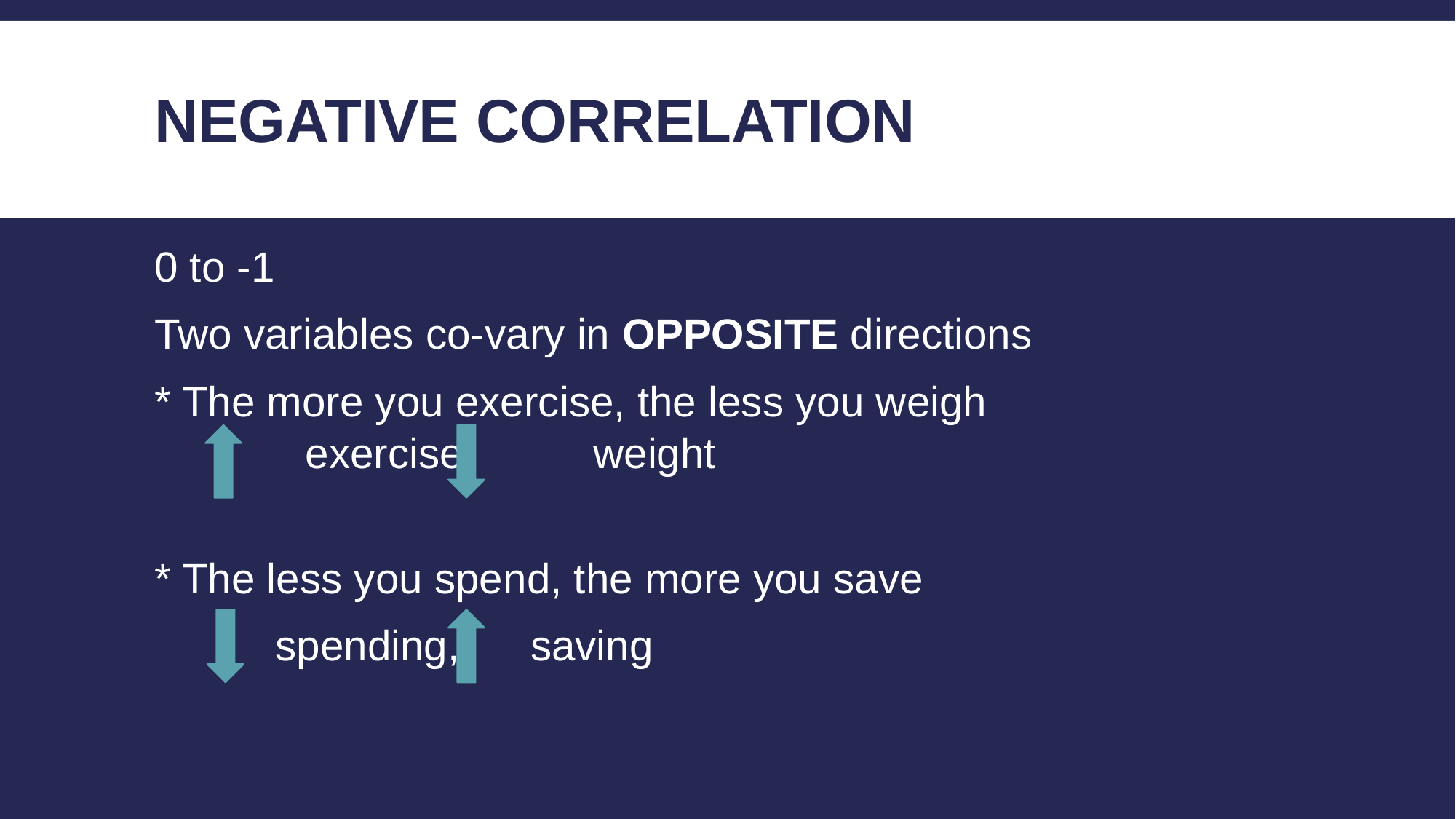

# Negative Correlation
0 to -1
Two variables co-vary in OPPOSITE directions
* The more you exercise, the less you weigh
	exercise,          weight

* The less you spend, the more you save
	 spending,      saving